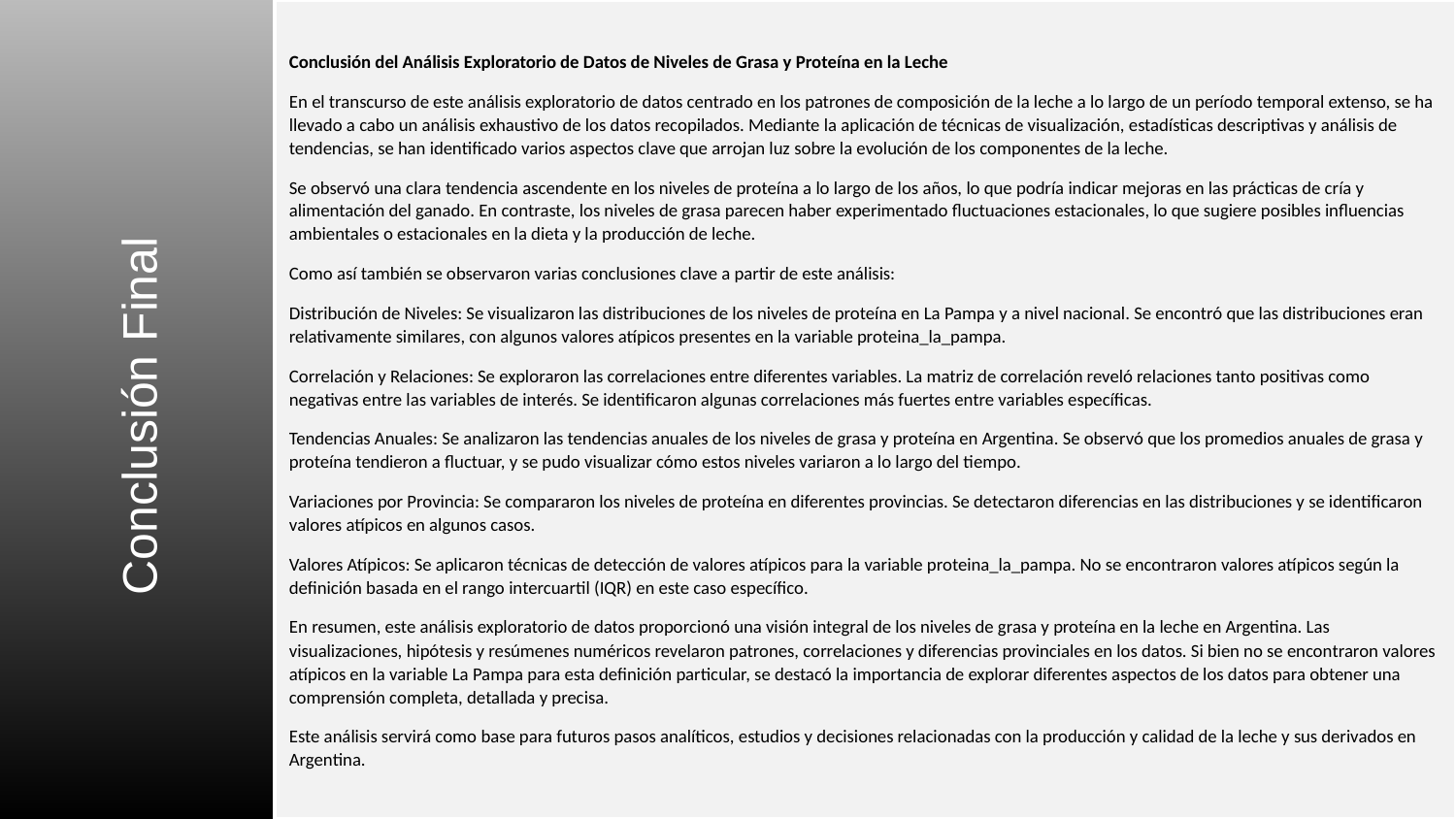

Conclusión Final
Conclusión del Análisis Exploratorio de Datos de Niveles de Grasa y Proteína en la Leche
En el transcurso de este análisis exploratorio de datos centrado en los patrones de composición de la leche a lo largo de un período temporal extenso, se ha llevado a cabo un análisis exhaustivo de los datos recopilados. Mediante la aplicación de técnicas de visualización, estadísticas descriptivas y análisis de tendencias, se han identificado varios aspectos clave que arrojan luz sobre la evolución de los componentes de la leche.
Se observó una clara tendencia ascendente en los niveles de proteína a lo largo de los años, lo que podría indicar mejoras en las prácticas de cría y alimentación del ganado. En contraste, los niveles de grasa parecen haber experimentado fluctuaciones estacionales, lo que sugiere posibles influencias ambientales o estacionales en la dieta y la producción de leche.
Como así también se observaron varias conclusiones clave a partir de este análisis:
Distribución de Niveles: Se visualizaron las distribuciones de los niveles de proteína en La Pampa y a nivel nacional. Se encontró que las distribuciones eran relativamente similares, con algunos valores atípicos presentes en la variable proteina_la_pampa.
Correlación y Relaciones: Se exploraron las correlaciones entre diferentes variables. La matriz de correlación reveló relaciones tanto positivas como negativas entre las variables de interés. Se identificaron algunas correlaciones más fuertes entre variables específicas.
Tendencias Anuales: Se analizaron las tendencias anuales de los niveles de grasa y proteína en Argentina. Se observó que los promedios anuales de grasa y proteína tendieron a fluctuar, y se pudo visualizar cómo estos niveles variaron a lo largo del tiempo.
Variaciones por Provincia: Se compararon los niveles de proteína en diferentes provincias. Se detectaron diferencias en las distribuciones y se identificaron valores atípicos en algunos casos.
Valores Atípicos: Se aplicaron técnicas de detección de valores atípicos para la variable proteina_la_pampa. No se encontraron valores atípicos según la definición basada en el rango intercuartil (IQR) en este caso específico.
En resumen, este análisis exploratorio de datos proporcionó una visión integral de los niveles de grasa y proteína en la leche en Argentina. Las visualizaciones, hipótesis y resúmenes numéricos revelaron patrones, correlaciones y diferencias provinciales en los datos. Si bien no se encontraron valores atípicos en la variable La Pampa para esta definición particular, se destacó la importancia de explorar diferentes aspectos de los datos para obtener una comprensión completa, detallada y precisa.
Este análisis servirá como base para futuros pasos analíticos, estudios y decisiones relacionadas con la producción y calidad de la leche y sus derivados en Argentina.